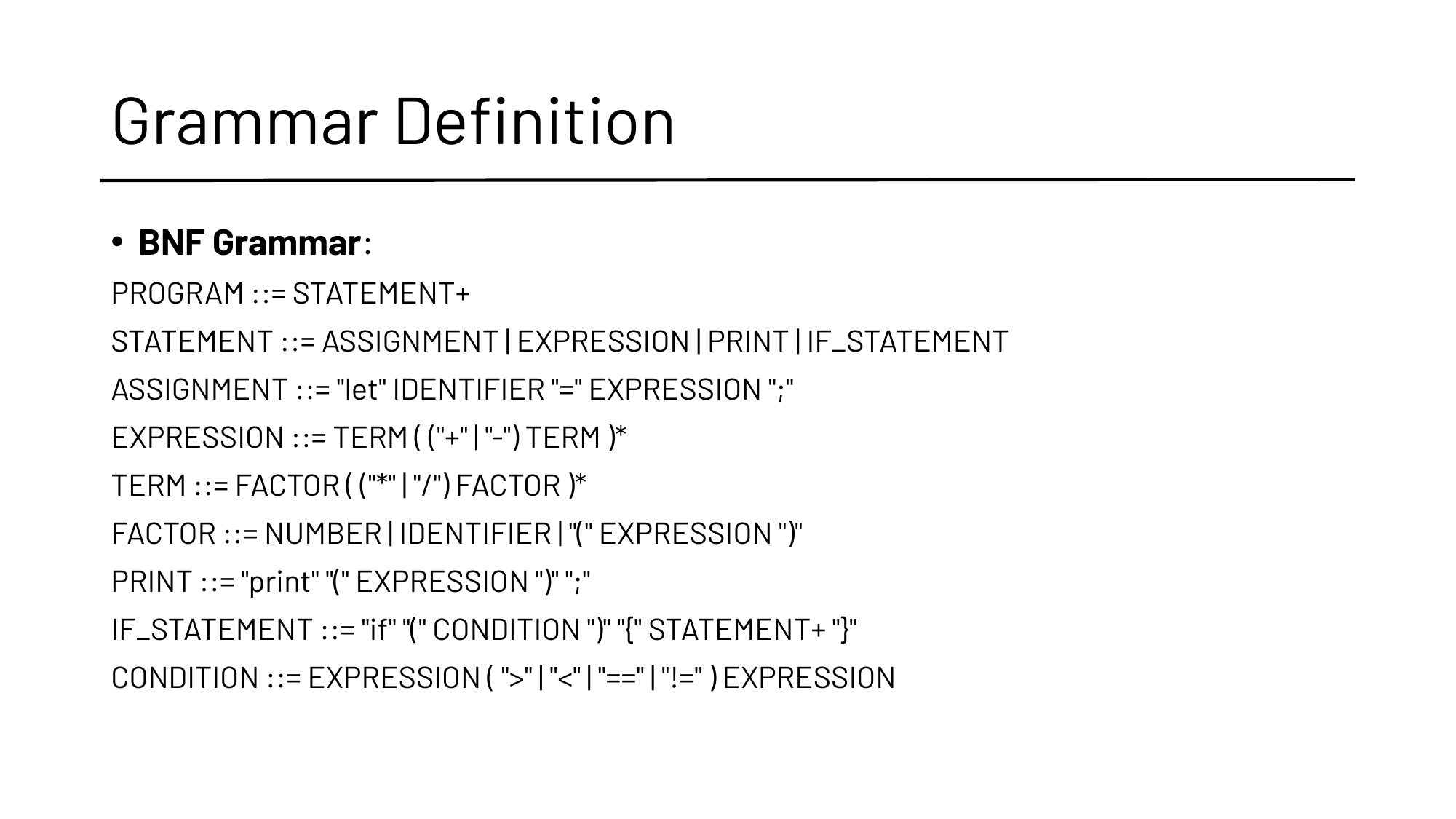

# Grammar Definition
BNF Grammar:
PROGRAM ::= STATEMENT+
STATEMENT ::= ASSIGNMENT | EXPRESSION | PRINT | IF_STATEMENT
ASSIGNMENT ::= "let" IDENTIFIER "=" EXPRESSION ";"
EXPRESSION ::= TERM ( ("+" | "-") TERM )*
TERM ::= FACTOR ( ("*" | "/") FACTOR )*
FACTOR ::= NUMBER | IDENTIFIER | "(" EXPRESSION ")"
PRINT ::= "print" "(" EXPRESSION ")" ";"
IF_STATEMENT ::= "if" "(" CONDITION ")" "{" STATEMENT+ "}"
CONDITION ::= EXPRESSION ( ">" | "<" | "==" | "!=" ) EXPRESSION